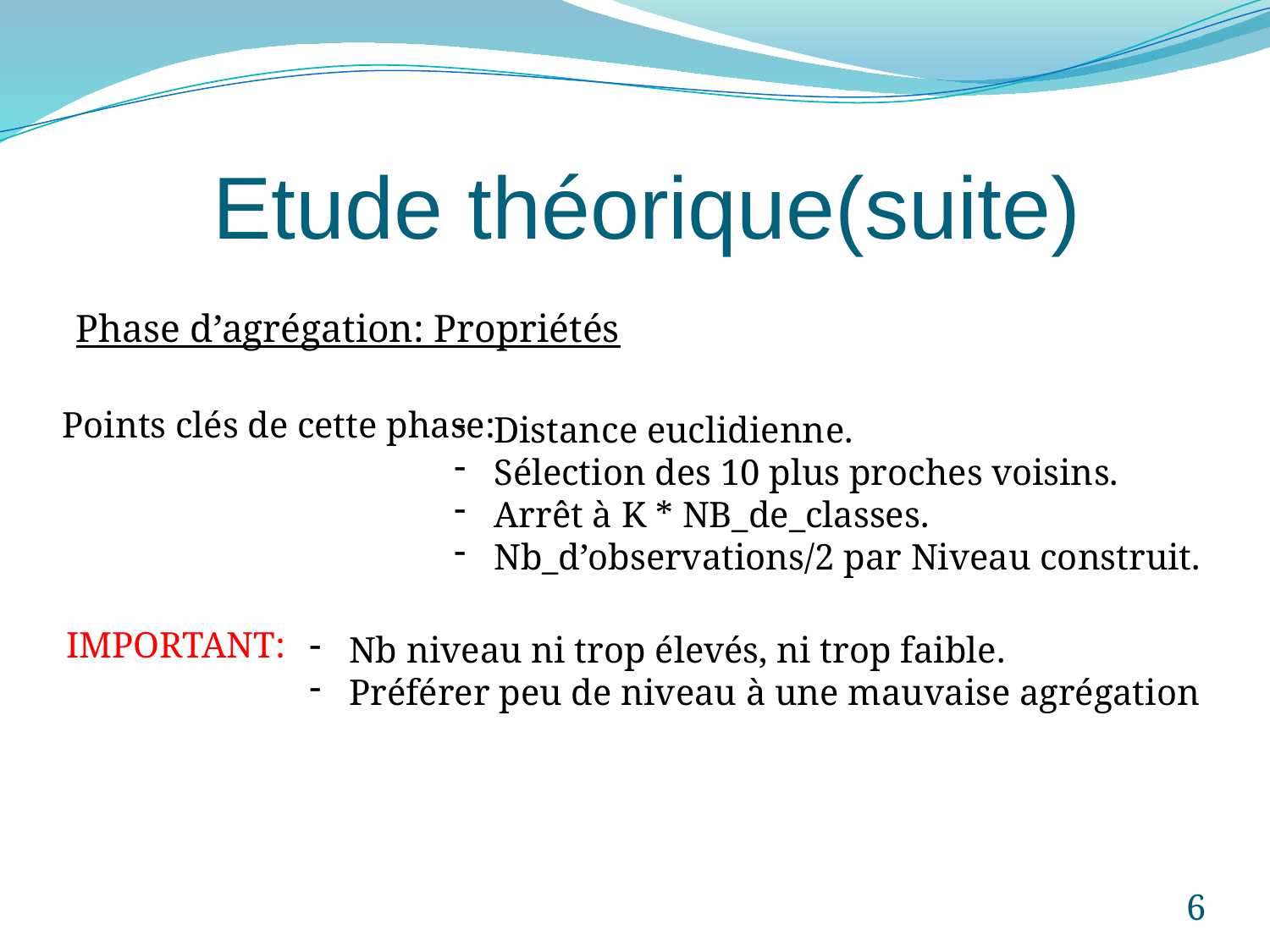

# Etude théorique(suite)
Phase d’agrégation: Propriétés
Points clés de cette phase:
Distance euclidienne.
Sélection des 10 plus proches voisins.
Arrêt à K * NB_de_classes.
Nb_d’observations/2 par Niveau construit.
IMPORTANT:
Nb niveau ni trop élevés, ni trop faible.
Préférer peu de niveau à une mauvaise agrégation
6